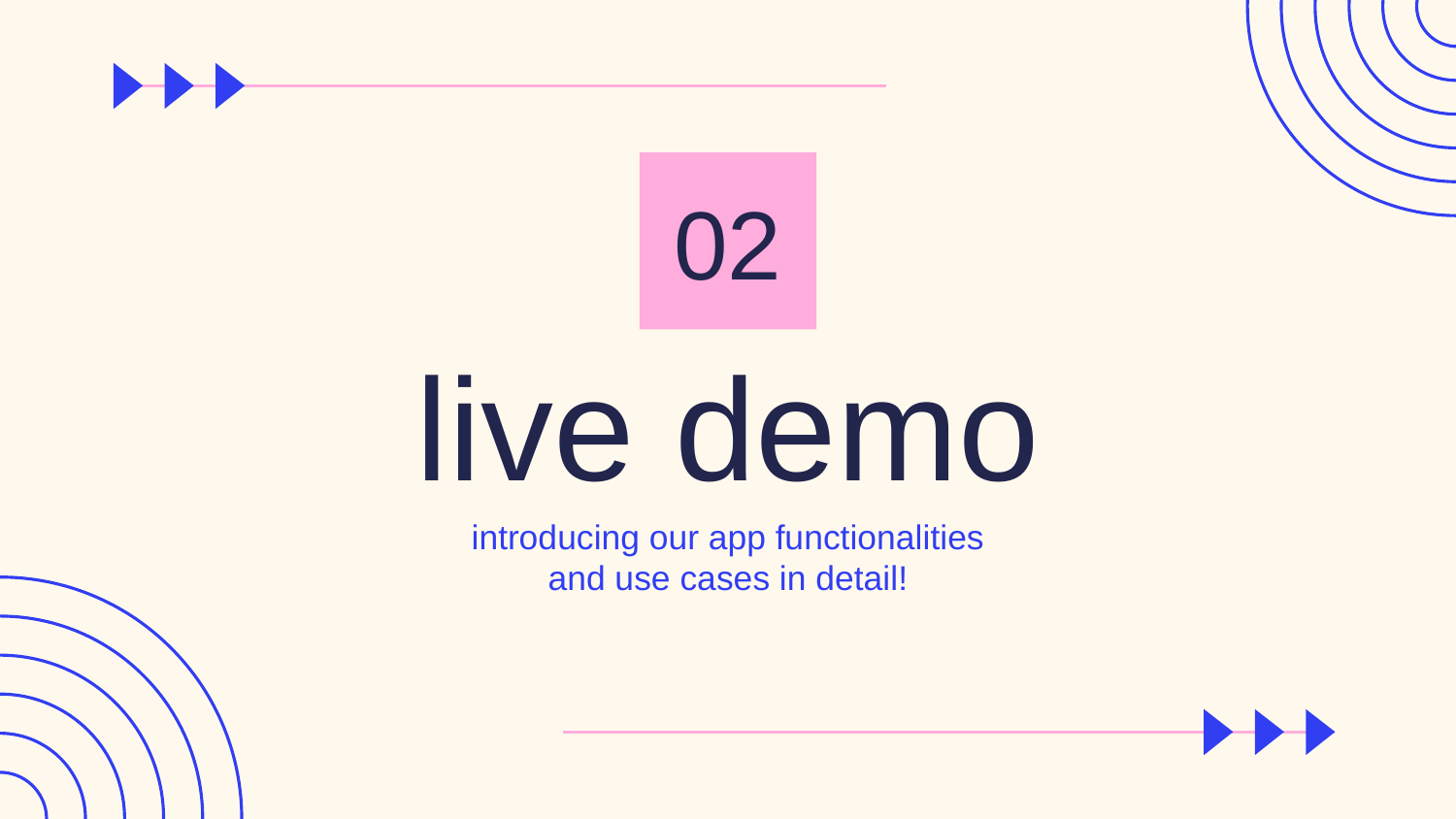

02
# live demo
introducing our app functionalities and use cases in detail!